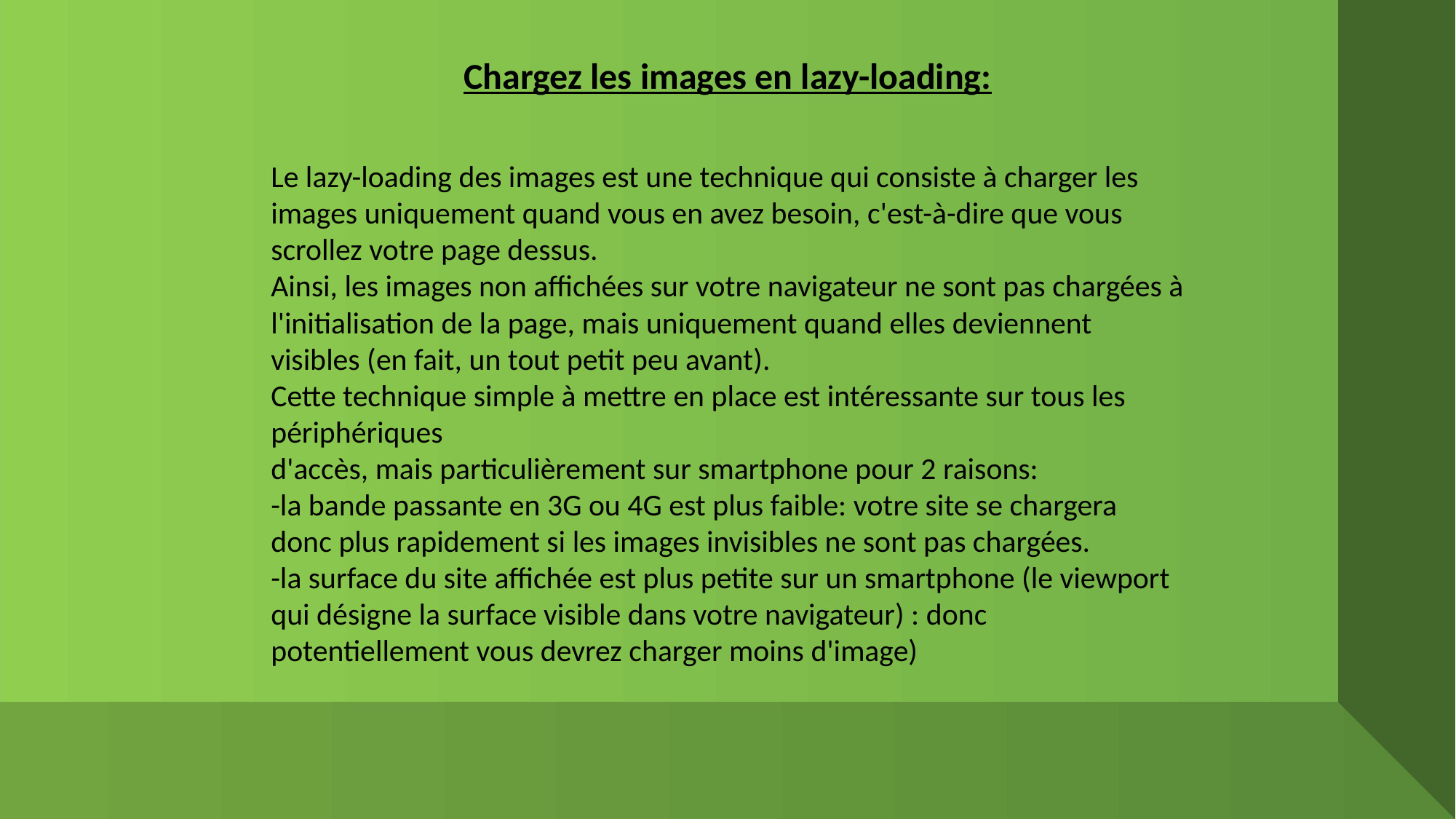

Chargez les images en lazy-loading:
Le lazy-loading des images est une technique qui consiste à charger les images uniquement quand vous en avez besoin, c'est-à-dire que vous scrollez votre page dessus.
Ainsi, les images non affichées sur votre navigateur ne sont pas chargées à l'initialisation de la page, mais uniquement quand elles deviennent visibles (en fait, un tout petit peu avant).
Cette technique simple à mettre en place est intéressante sur tous les périphériques
d'accès, mais particulièrement sur smartphone pour 2 raisons:
-la bande passante en 3G ou 4G est plus faible: votre site se chargera donc plus rapidement si les images invisibles ne sont pas chargées.
-la surface du site affichée est plus petite sur un smartphone (le viewport qui désigne la surface visible dans votre navigateur) : donc potentiellement vous devrez charger moins d'image)